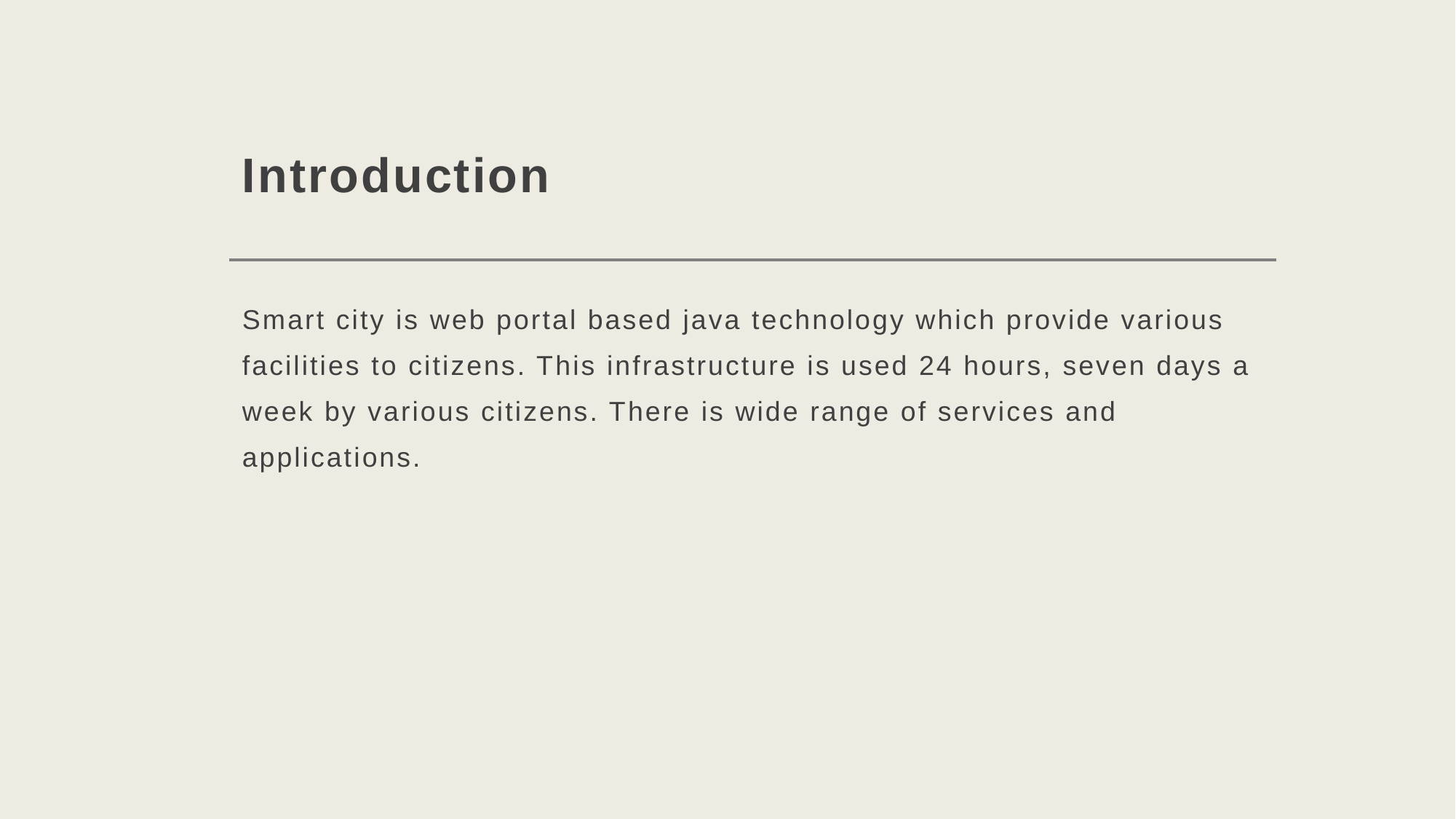

# Introduction
Smart city is web portal based java technology which provide various facilities to citizens. This infrastructure is used 24 hours, seven days a week by various citizens. There is wide range of services and applications.